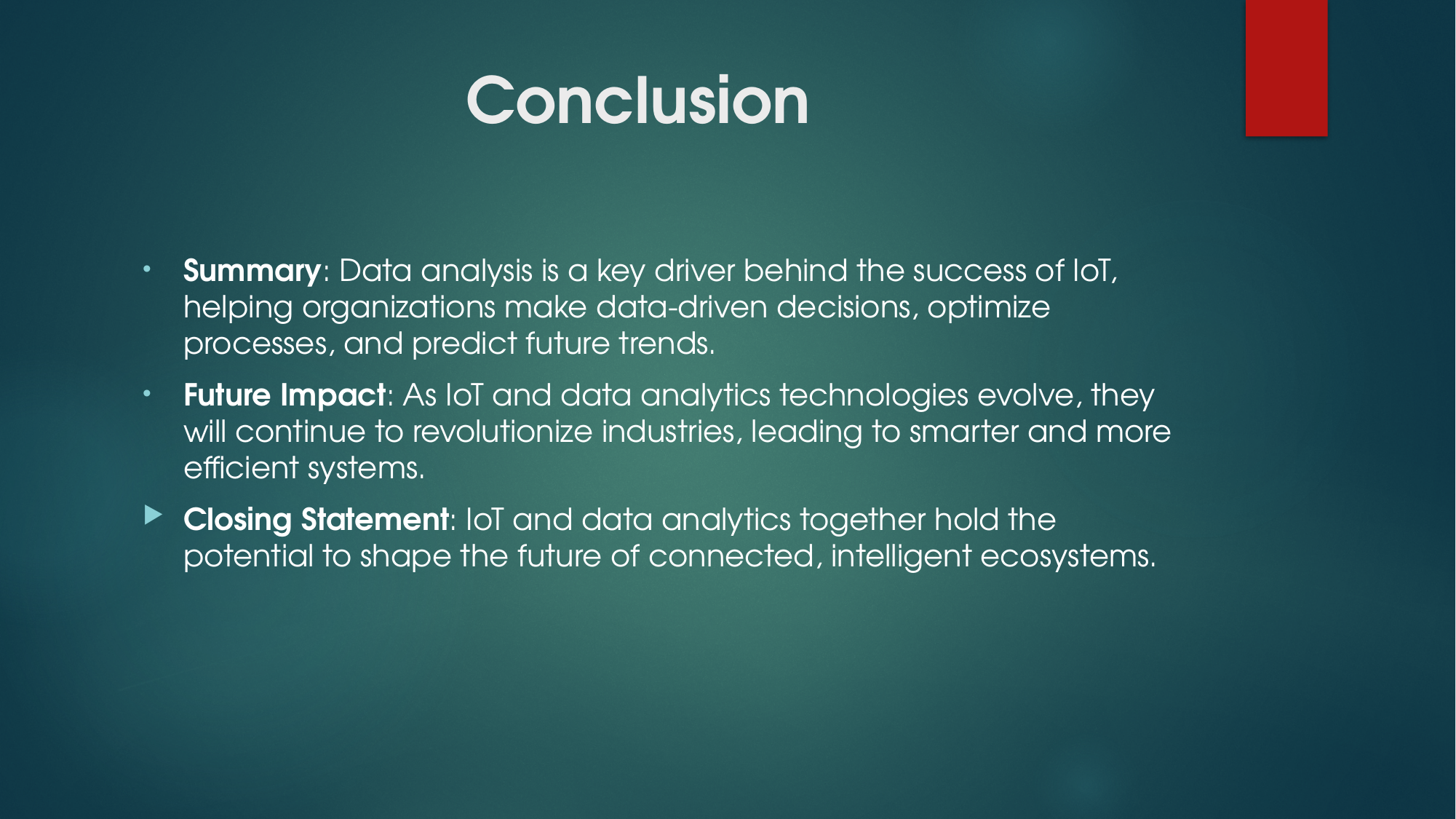

# Conclusion
Summary: Data analysis is a key driver behind the success of IoT, helping organizations make data-driven decisions, optimize processes, and predict future trends.
Future Impact: As IoT and data analytics technologies evolve, they will continue to revolutionize industries, leading to smarter and more efficient systems.
Closing Statement: IoT and data analytics together hold the potential to shape the future of connected, intelligent ecosystems.